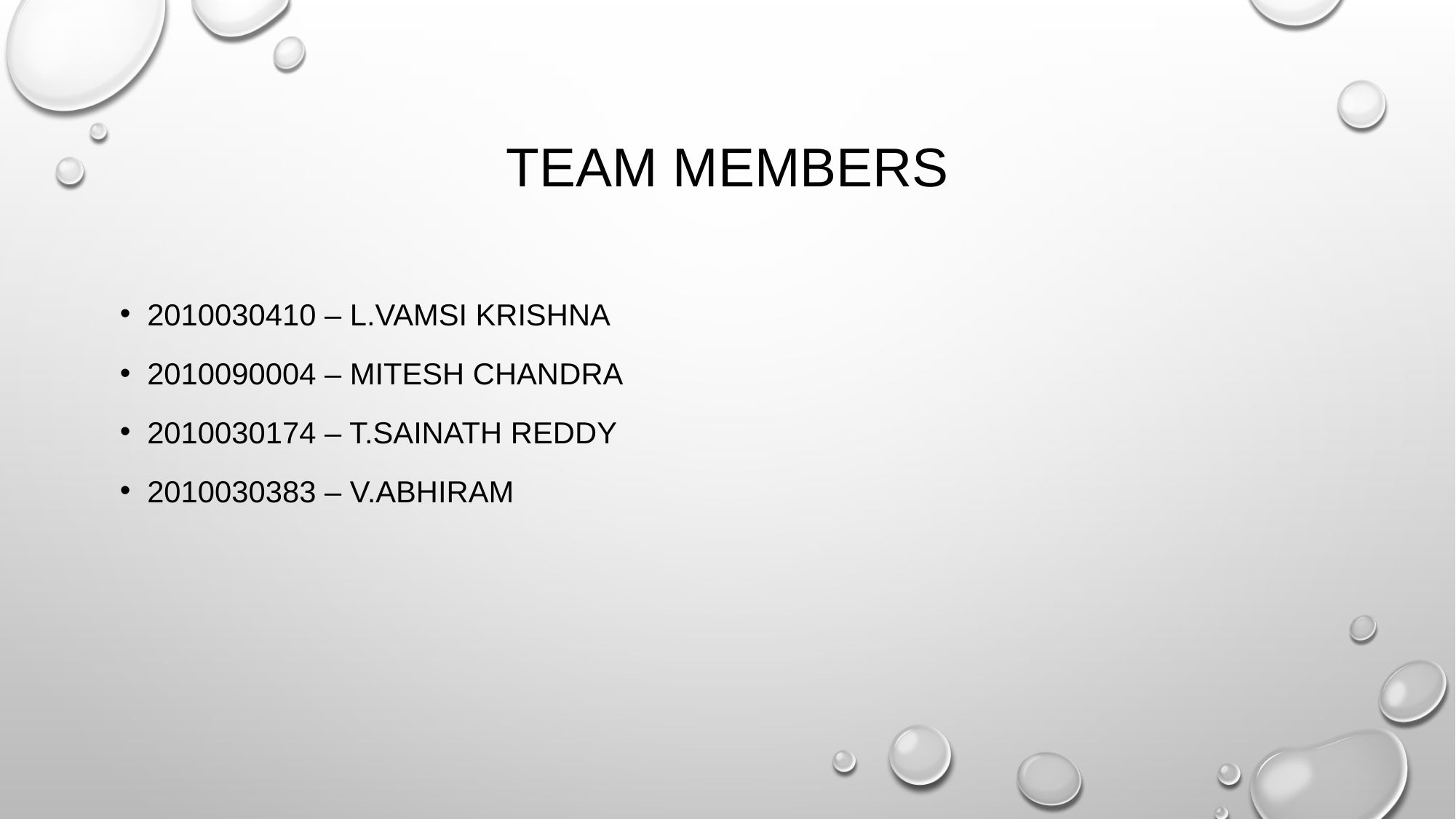

# Team members
2010030410 – l.vamsi krishna
2010090004 – mitesh Chandra
2010030174 – t.Sainath reddy
2010030383 – v.abhiram